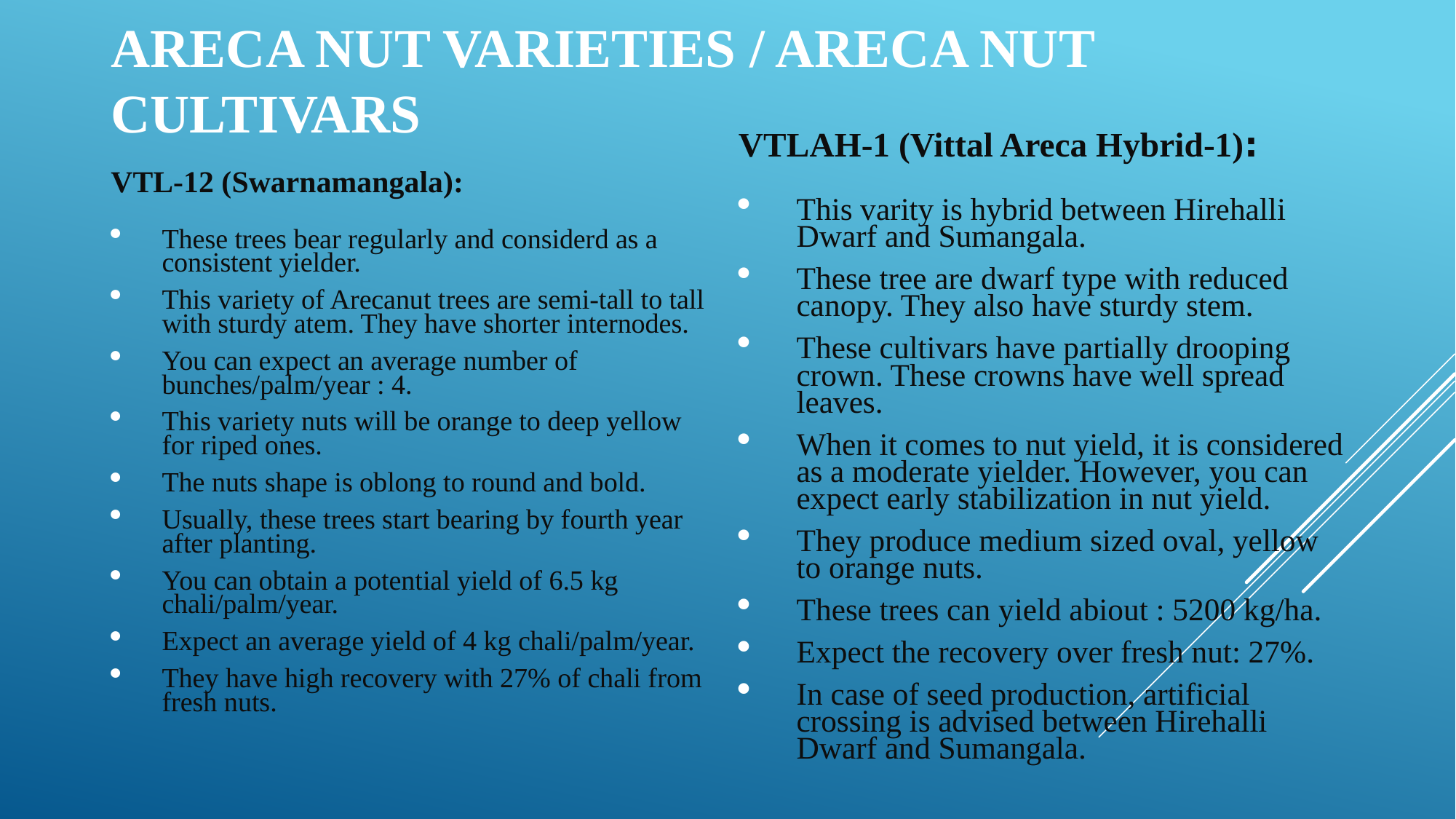

# Areca nut Varieties / Areca nut Cultivars
VTLAH-1 (Vittal Areca Hybrid-1):
This varity is hybrid between Hirehalli Dwarf and Sumangala.
These tree are dwarf type with reduced canopy. They also have sturdy stem.
These cultivars have partially drooping crown. These crowns have well spread leaves.
When it comes to nut yield, it is considered as a moderate yielder. However, you can expect early stabilization in nut yield.
They produce medium sized oval, yellow to orange nuts.
These trees can yield abiout : 5200 kg/ha.
Expect the recovery over fresh nut: 27%.
In case of seed production, artificial crossing is advised between Hirehalli Dwarf and Sumangala.

VTL-12 (Swarnamangala):
These trees bear regularly and considerd as a consistent yielder.
This variety of Arecanut trees are semi-tall to tall with sturdy atem. They have shorter internodes.
You can expect an average number of bunches/palm/year : 4.
This variety nuts will be orange to deep yellow for riped ones.
The nuts shape is oblong to round and bold.
Usually, these trees start bearing by fourth year after planting.
You can obtain a potential yield of 6.5 kg chali/palm/year.
Expect an average yield of 4 kg chali/palm/year.
They have high recovery with 27% of chali from fresh nuts.